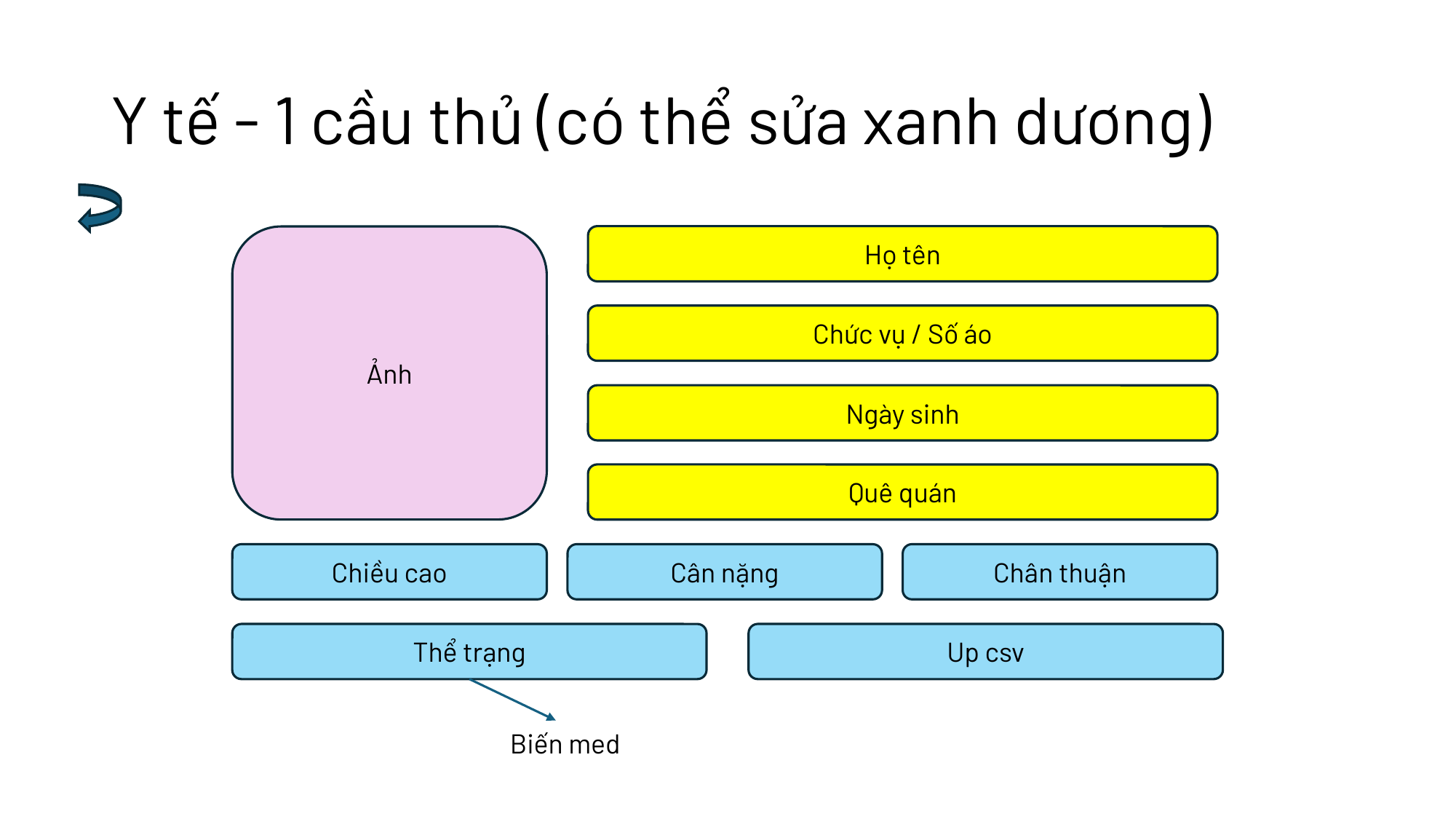

# Y tế - 1 cầu thủ (có thể sửa xanh dương)

Họ tên
Ảnh
Chức vụ / Số áo
Ngày sinh
Quê quán
Chiều cao
Cân nặng
Chân thuận
Thể trạng
Up csv
Biến med